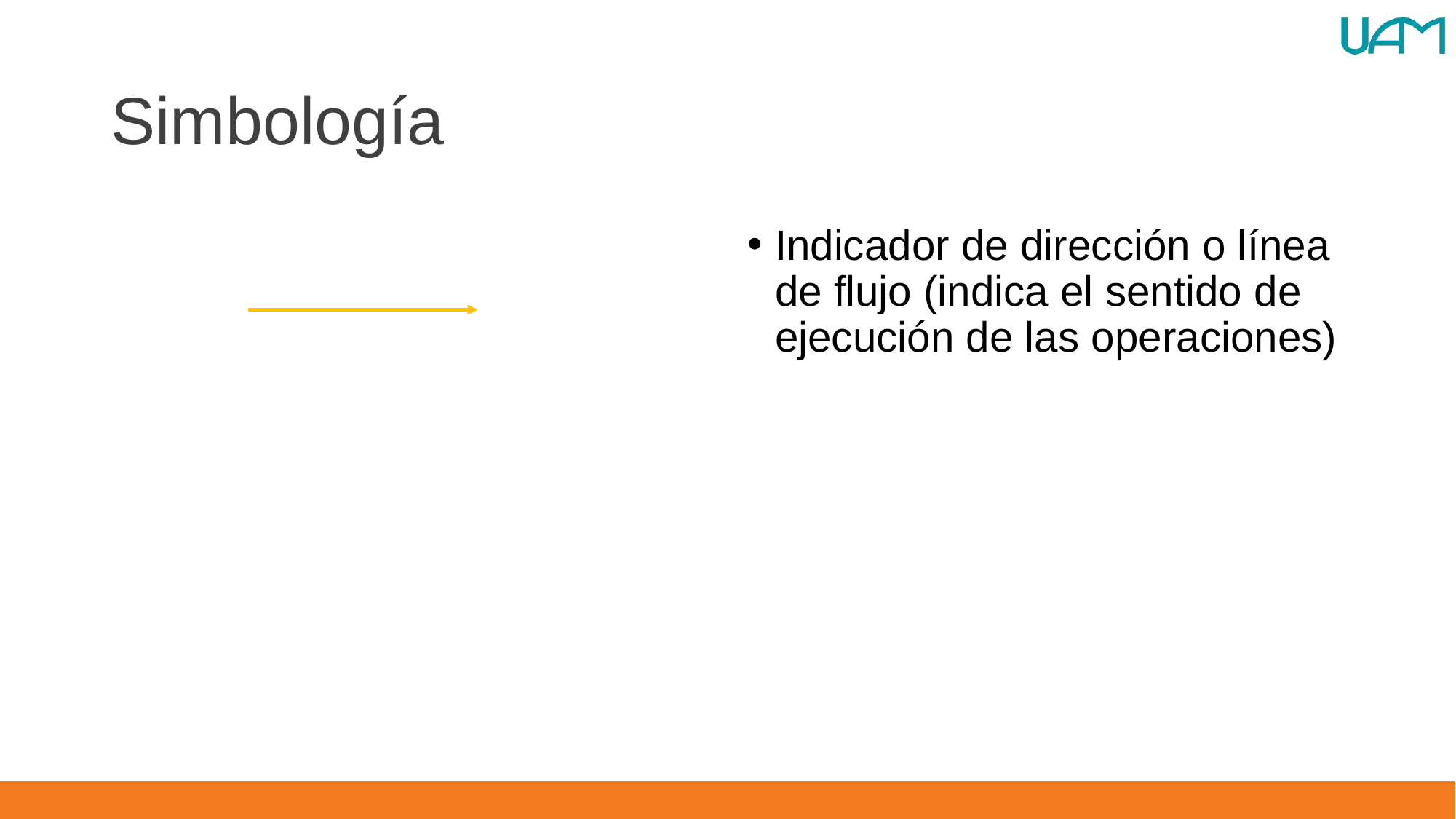

# Simbología
Indicador de dirección o línea de flujo (indica el sentido de ejecución de las operaciones)